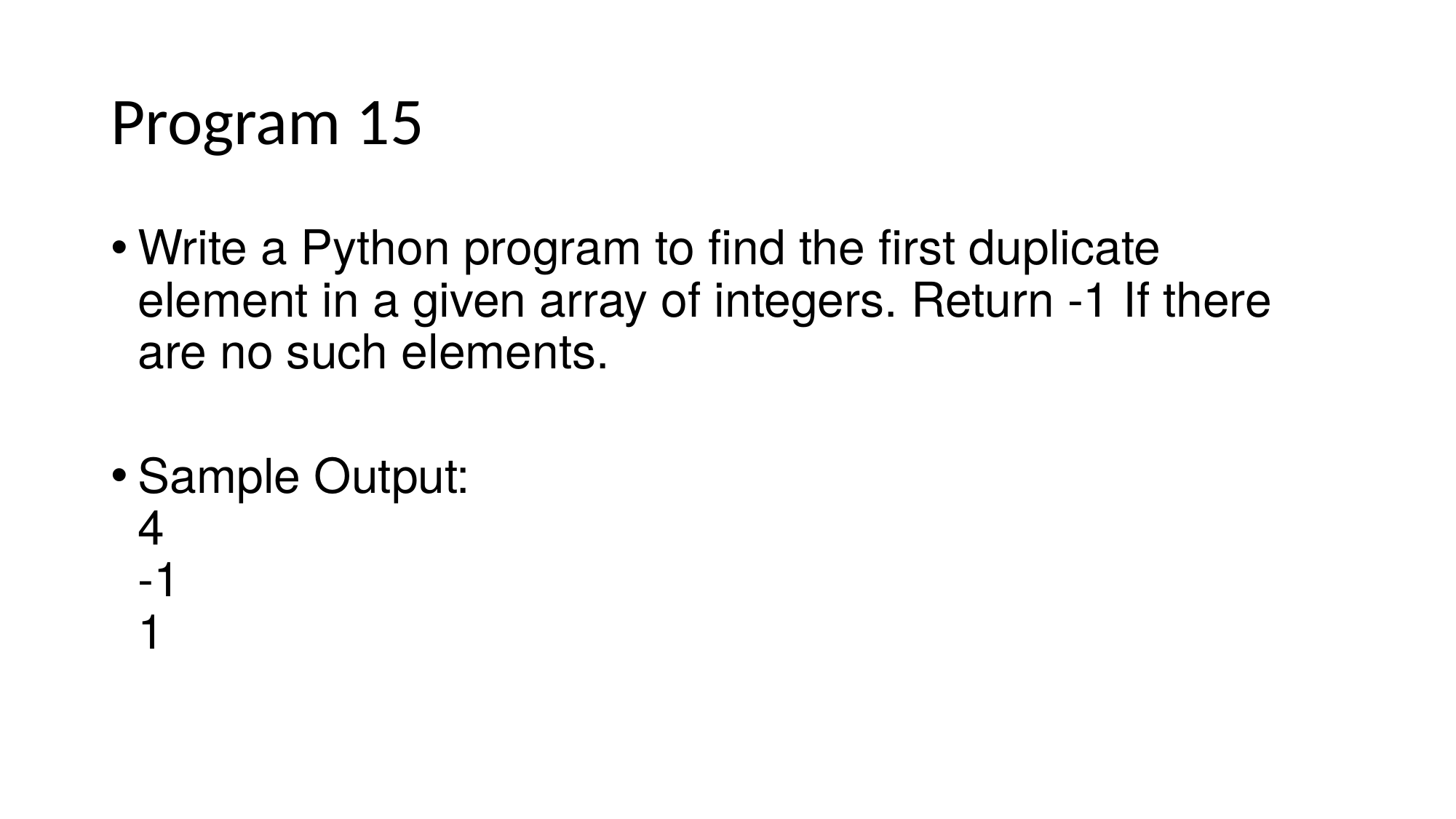

# Program 15
Write a Python program to find the first duplicate element in a given array of integers. Return -1 If there are no such elements.
Sample Output:
4
-1
1